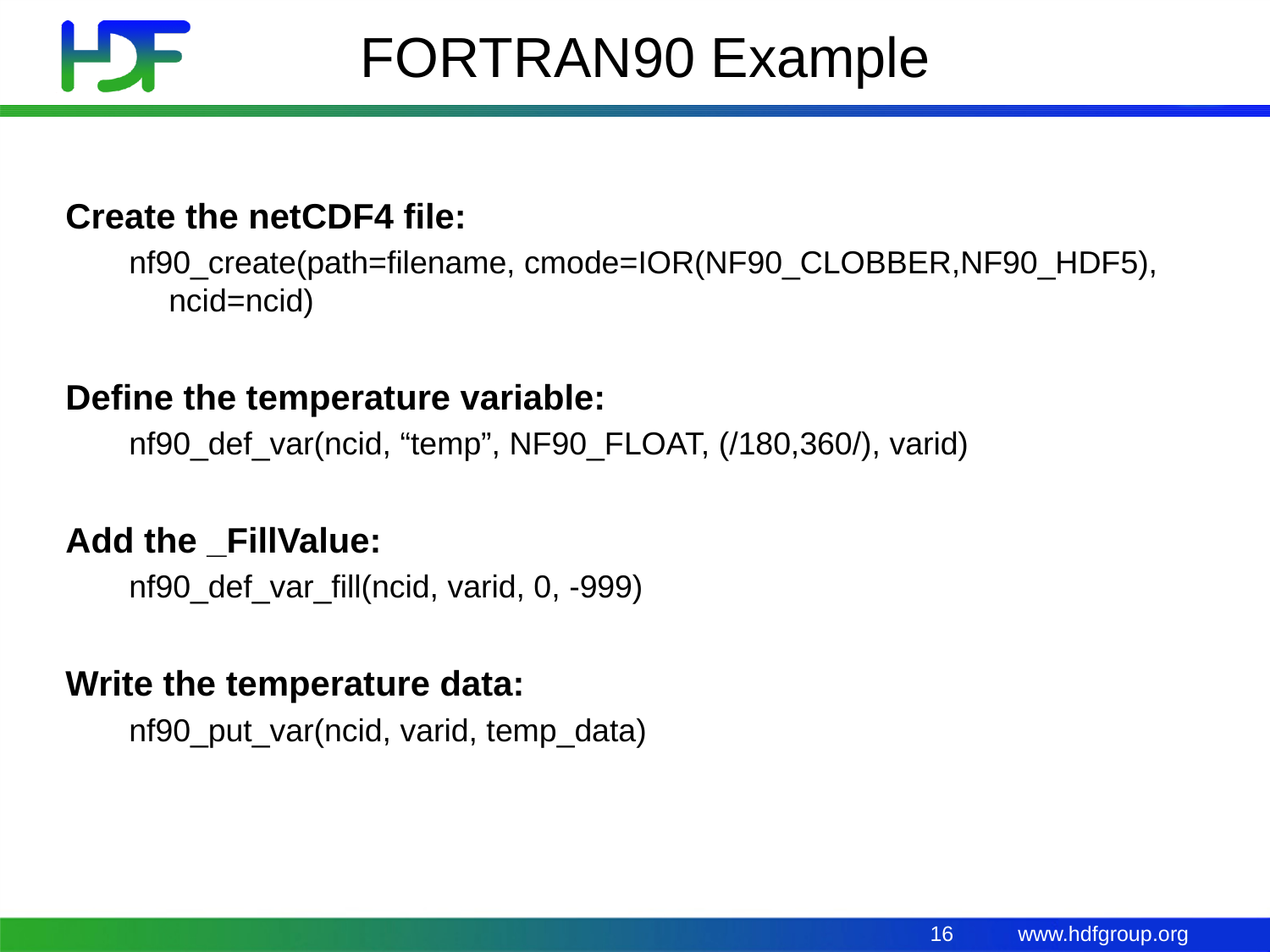

# FORTRAN90 Example

Create the netCDF4 file:
nf90_create(path=filename, cmode=IOR(NF90_CLOBBER,NF90_HDF5), ncid=ncid)

Define the temperature variable:
nf90_def_var(ncid, “temp”, NF90_FLOAT, (/180,360/), varid)

Add the _FillValue:
nf90_def_var_fill(ncid, varid, 0, -999)

Write the temperature data:
nf90_put_var(ncid, varid, temp_data)

16